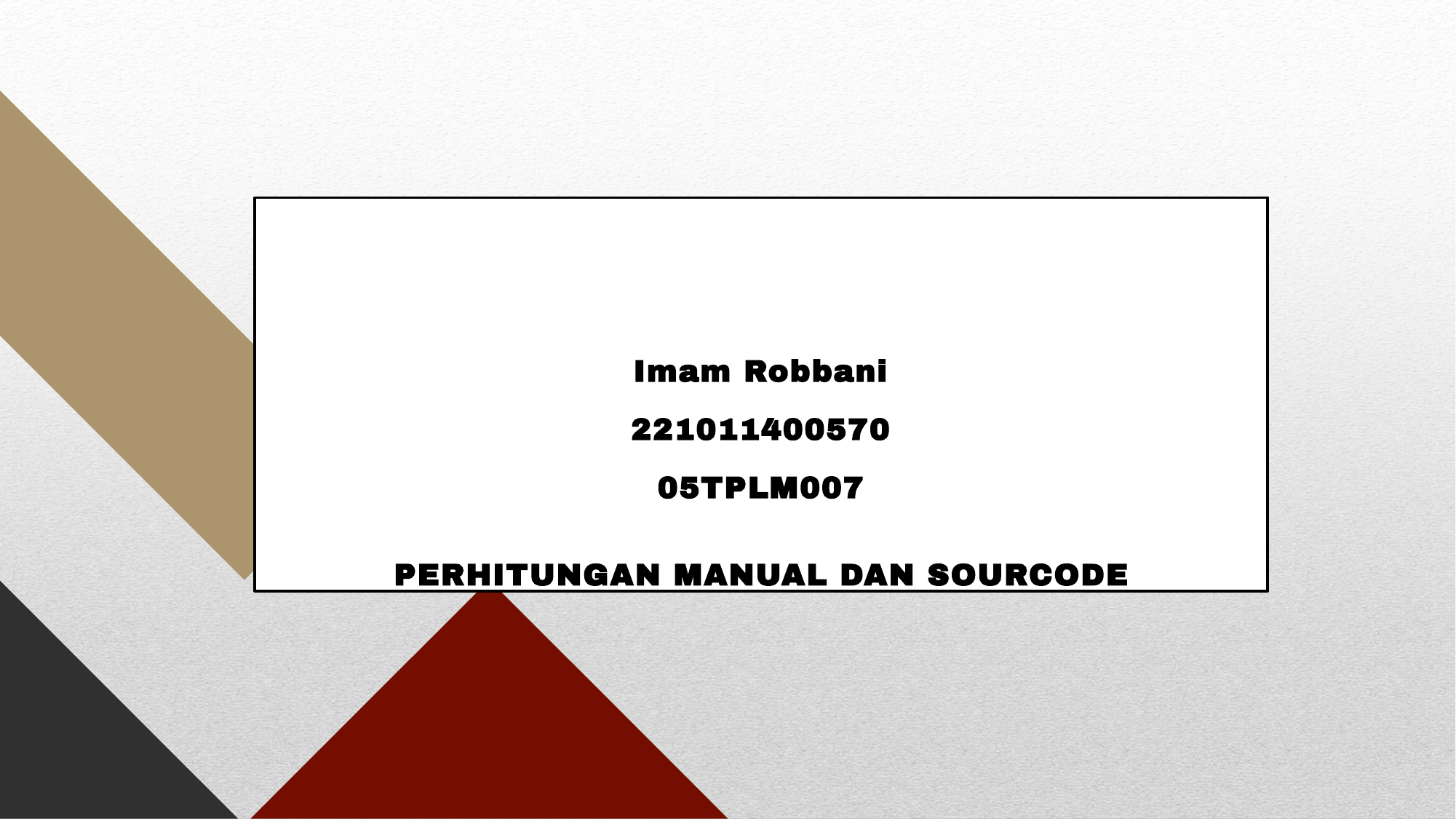

# Imam Robbani 221011400570 05TPLM007 PERHITUNGAN MANUAL DAN SOURCODE